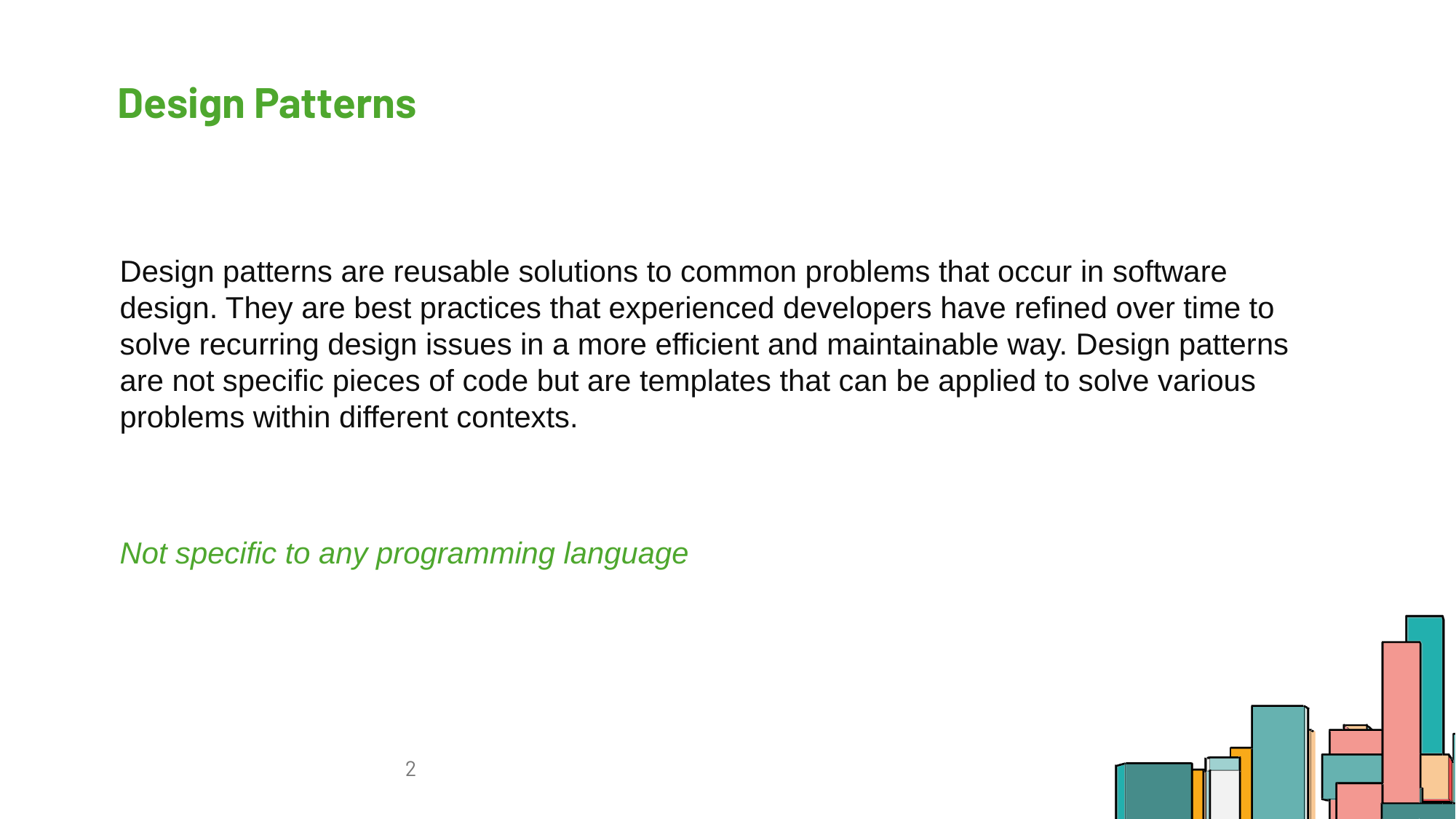

# Design Patterns
Design patterns are reusable solutions to common problems that occur in software design. They are best practices that experienced developers have refined over time to solve recurring design issues in a more efficient and maintainable way. Design patterns are not specific pieces of code but are templates that can be applied to solve various problems within different contexts.

Not specific to any programming language
2